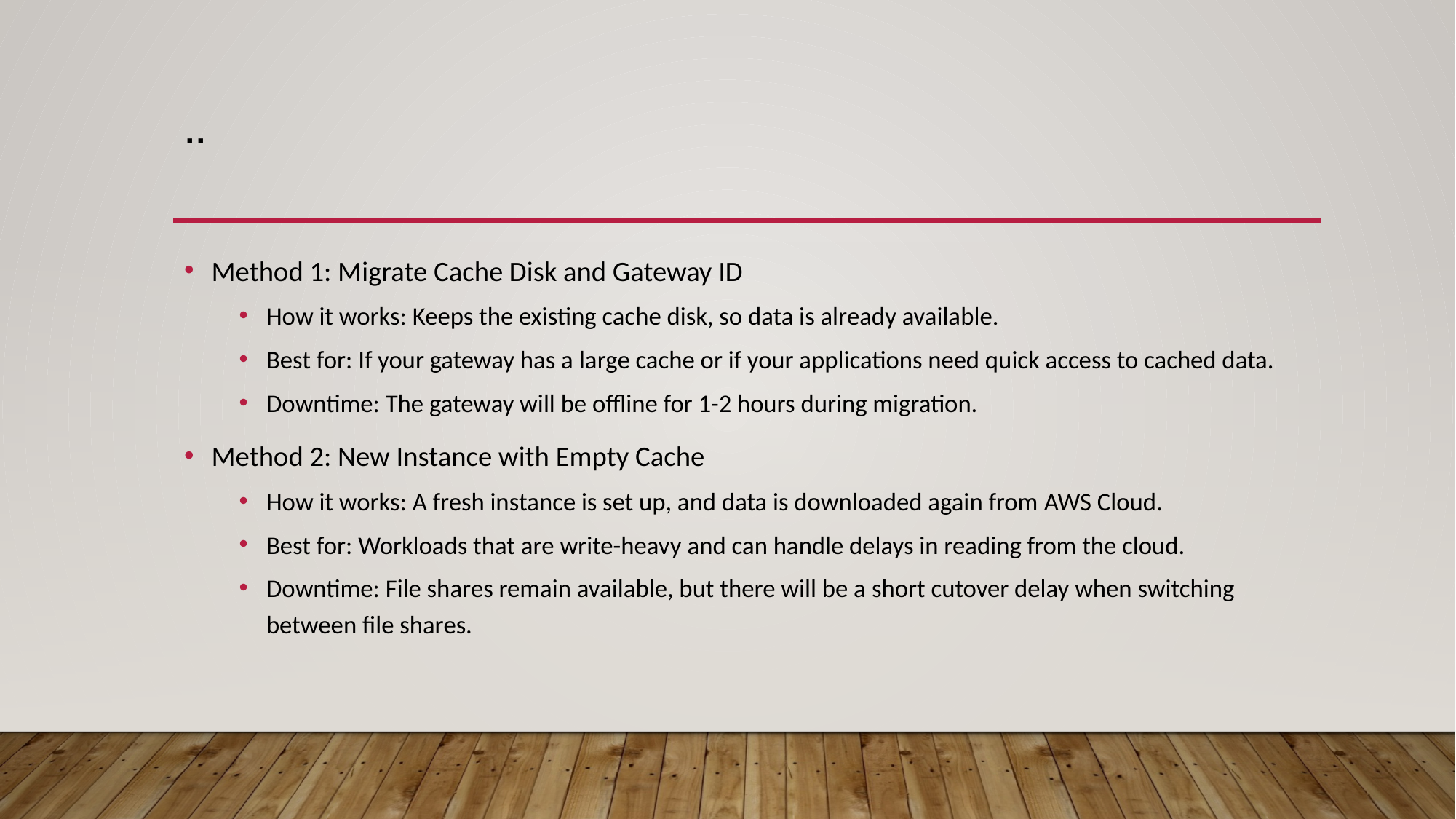

# ..
Method 1: Migrate Cache Disk and Gateway ID
How it works: Keeps the existing cache disk, so data is already available.
Best for: If your gateway has a large cache or if your applications need quick access to cached data.
Downtime: The gateway will be offline for 1-2 hours during migration.
Method 2: New Instance with Empty Cache
How it works: A fresh instance is set up, and data is downloaded again from AWS Cloud.
Best for: Workloads that are write-heavy and can handle delays in reading from the cloud.
Downtime: File shares remain available, but there will be a short cutover delay when switching between file shares.